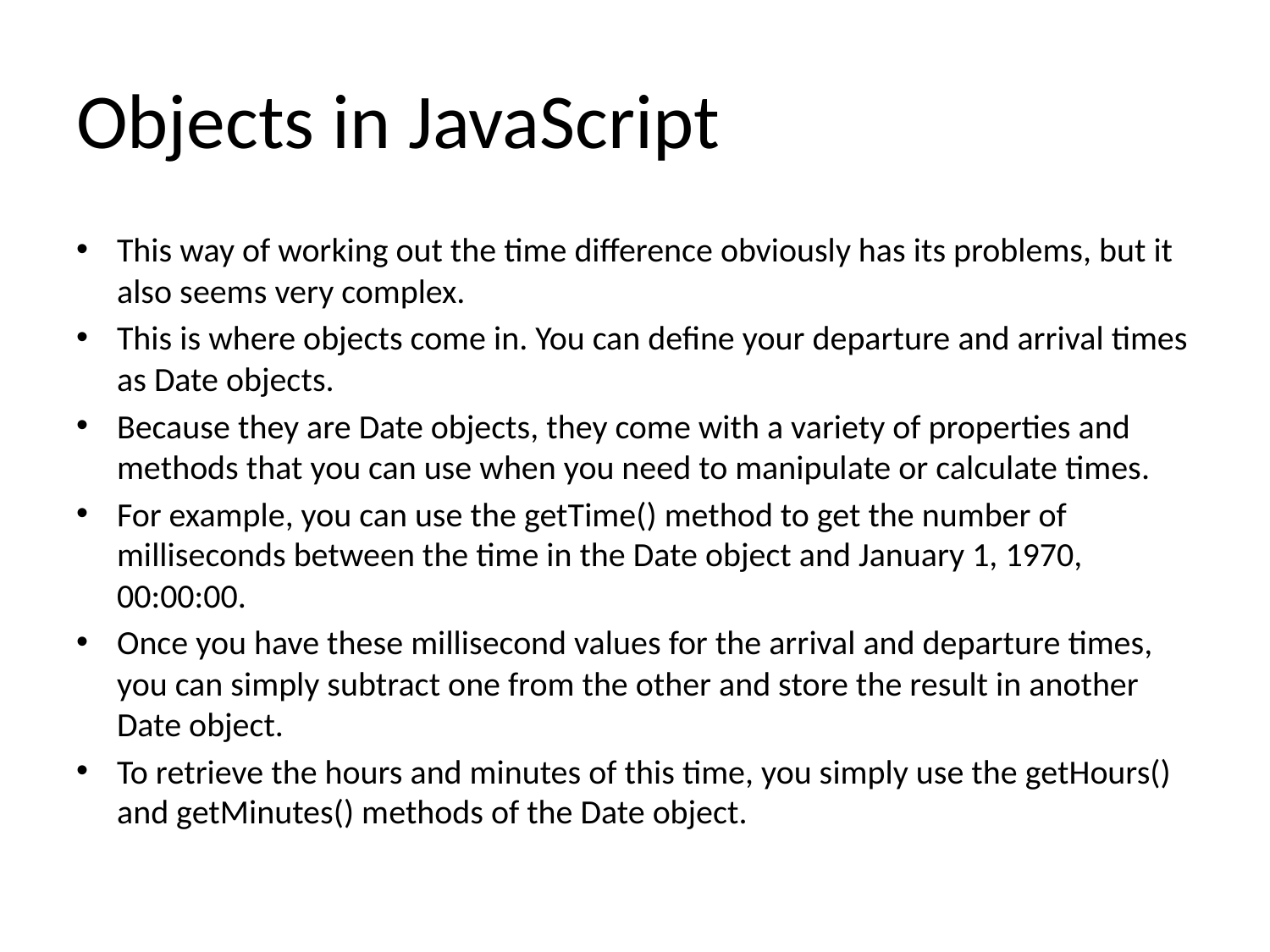

# Objects in JavaScript
This way of working out the time difference obviously has its problems, but it also seems very complex.
This is where objects come in. You can define your departure and arrival times as Date objects.
Because they are Date objects, they come with a variety of properties and methods that you can use when you need to manipulate or calculate times.
For example, you can use the getTime() method to get the number of milliseconds between the time in the Date object and January 1, 1970, 00:00:00.
Once you have these millisecond values for the arrival and departure times, you can simply subtract one from the other and store the result in another Date object.
To retrieve the hours and minutes of this time, you simply use the getHours() and getMinutes() methods of the Date object.